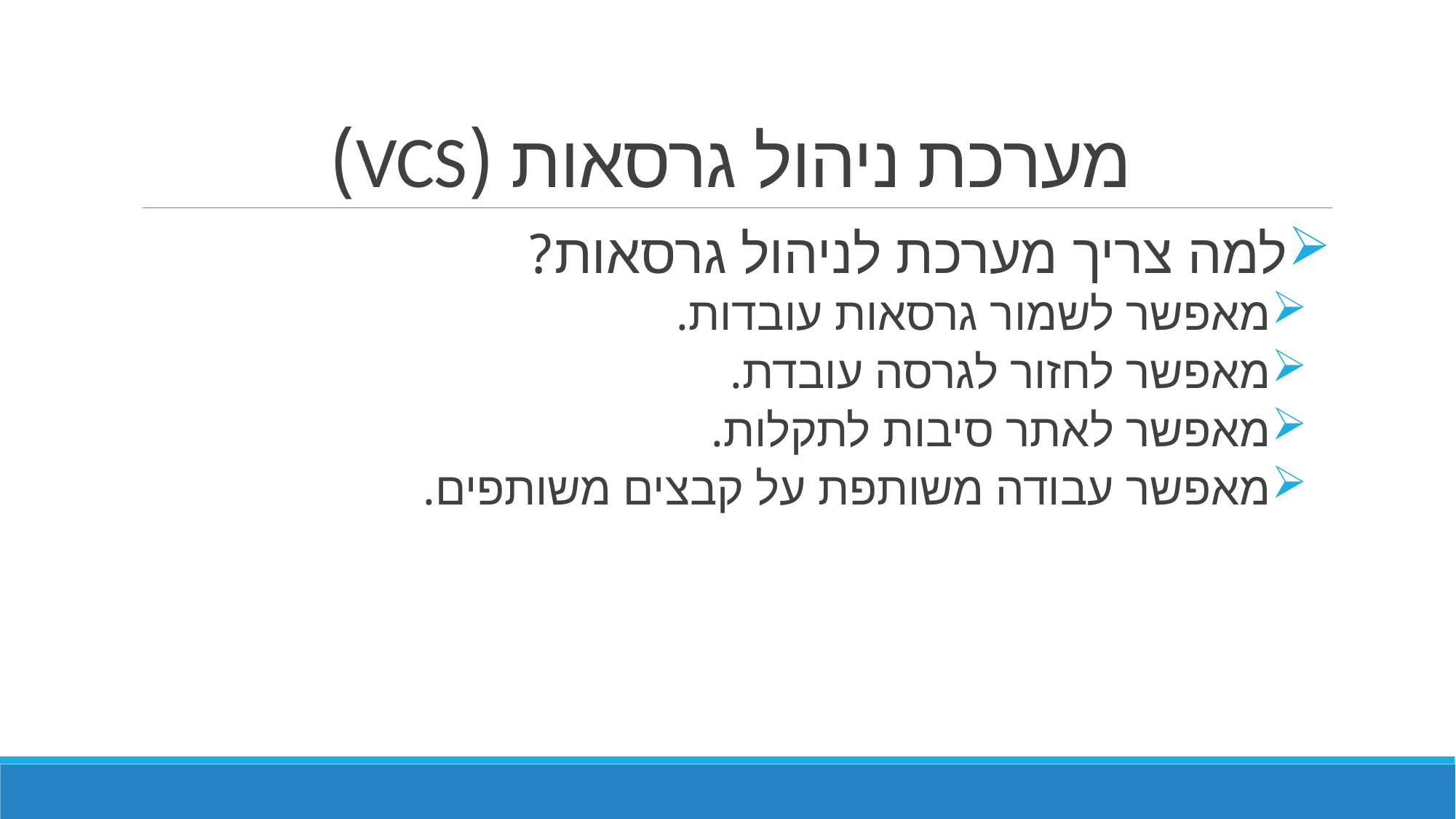

# מערכת ניהול גרסאות (VCS)
למה צריך מערכת לניהול גרסאות?
מאפשר לשמור גרסאות עובדות.
מאפשר לחזור לגרסה עובדת.
מאפשר לאתר סיבות לתקלות.
מאפשר עבודה משותפת על קבצים משותפים.